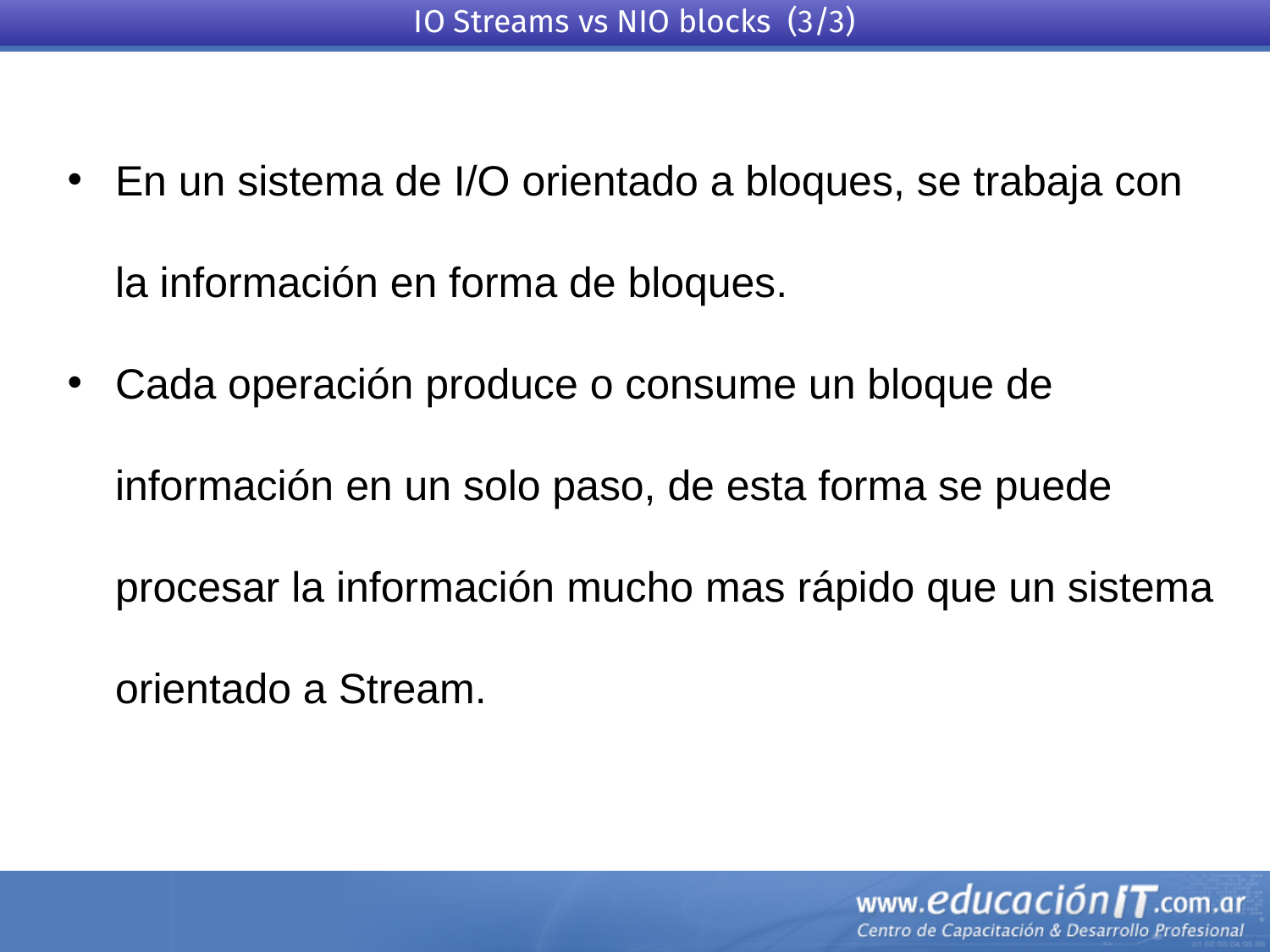

IO Streams vs NIO blocks  (3/3)
En un sistema de I/O orientado a bloques, se trabaja con la información en forma de bloques.
Cada operación produce o consume un bloque de información en un solo paso, de esta forma se puede procesar la información mucho mas rápido que un sistema orientado a Stream.